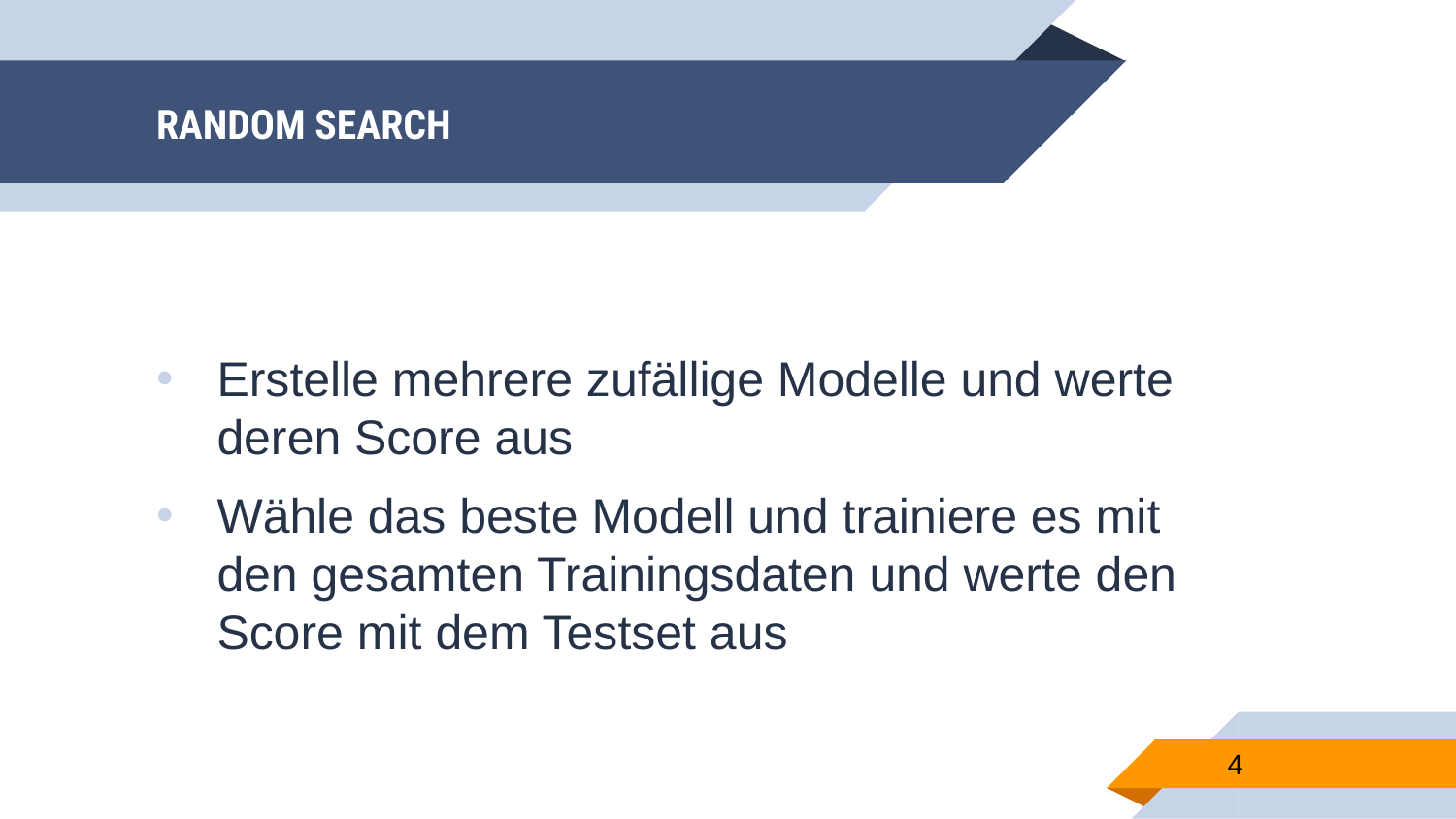

# RANDOM SEARCH
Erstelle mehrere zufällige Modelle und werte deren Score aus
Wähle das beste Modell und trainiere es mit den gesamten Trainingsdaten und werte den Score mit dem Testset aus

4